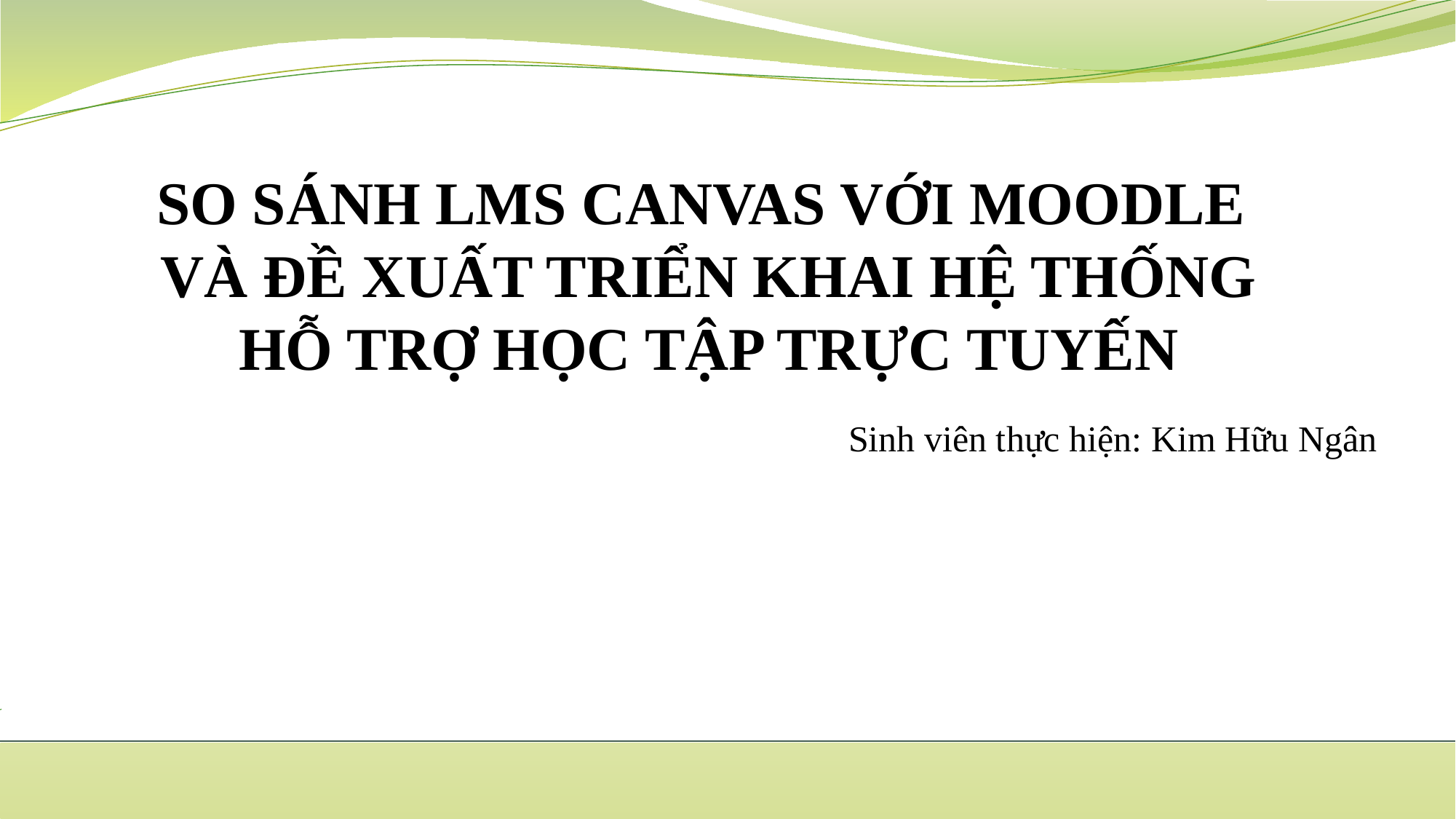

# SO SÁNH LMS CANVAS VỚI MOODLE VÀ ĐỀ XUẤT TRIỂN KHAI HỆ THỐNG HỖ TRỢ HỌC TẬP TRỰC TUYẾN
Sinh viên thực hiện: Kim Hữu Ngân